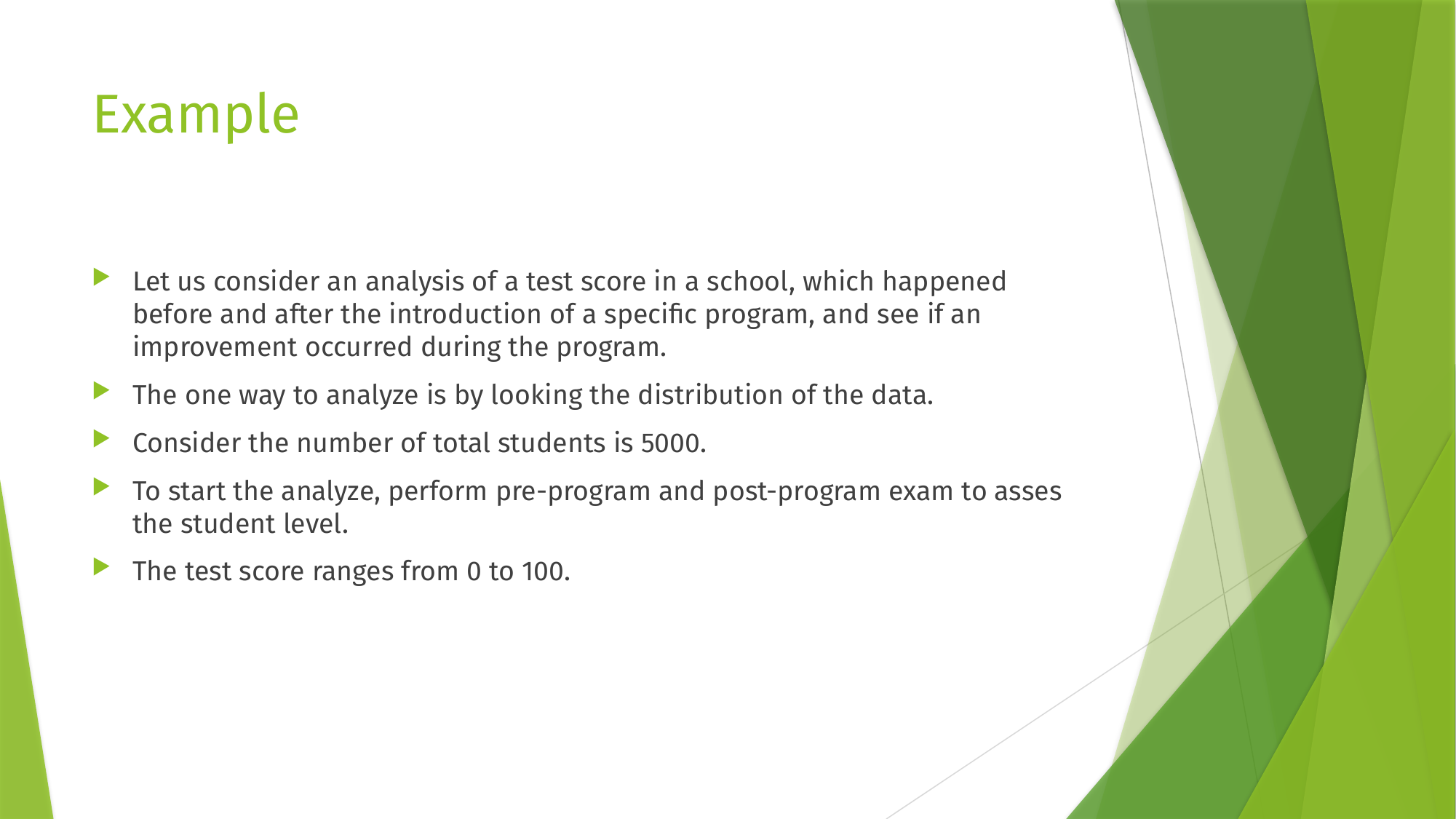

# Example
Let us consider an analysis of a test score in a school, which happened before and after the introduction of a specific program, and see if an improvement occurred during the program.
The one way to analyze is by looking the distribution of the data.
Consider the number of total students is 5000.
To start the analyze, perform pre-program and post-program exam to asses the student level.
The test score ranges from 0 to 100.